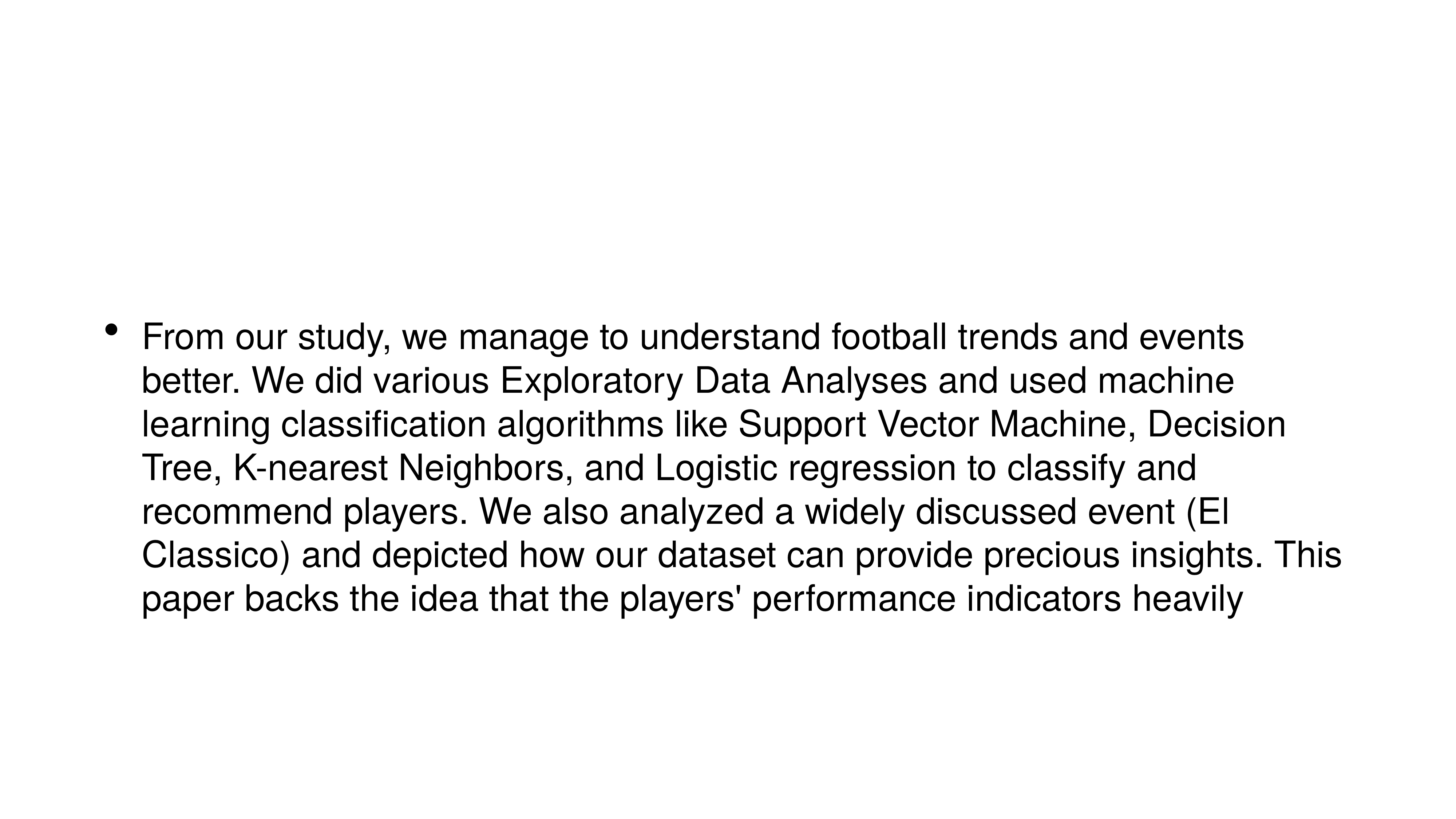

#
From our study, we manage to understand football trends and events better. We did various Exploratory Data Analyses and used machine learning classification algorithms like Support Vector Machine, Decision Tree, K-nearest Neighbors, and Logistic regression to classify and recommend players. We also analyzed a widely discussed event (El Classico) and depicted how our dataset can provide precious insights. This paper backs the idea that the players' performance indicators heavily